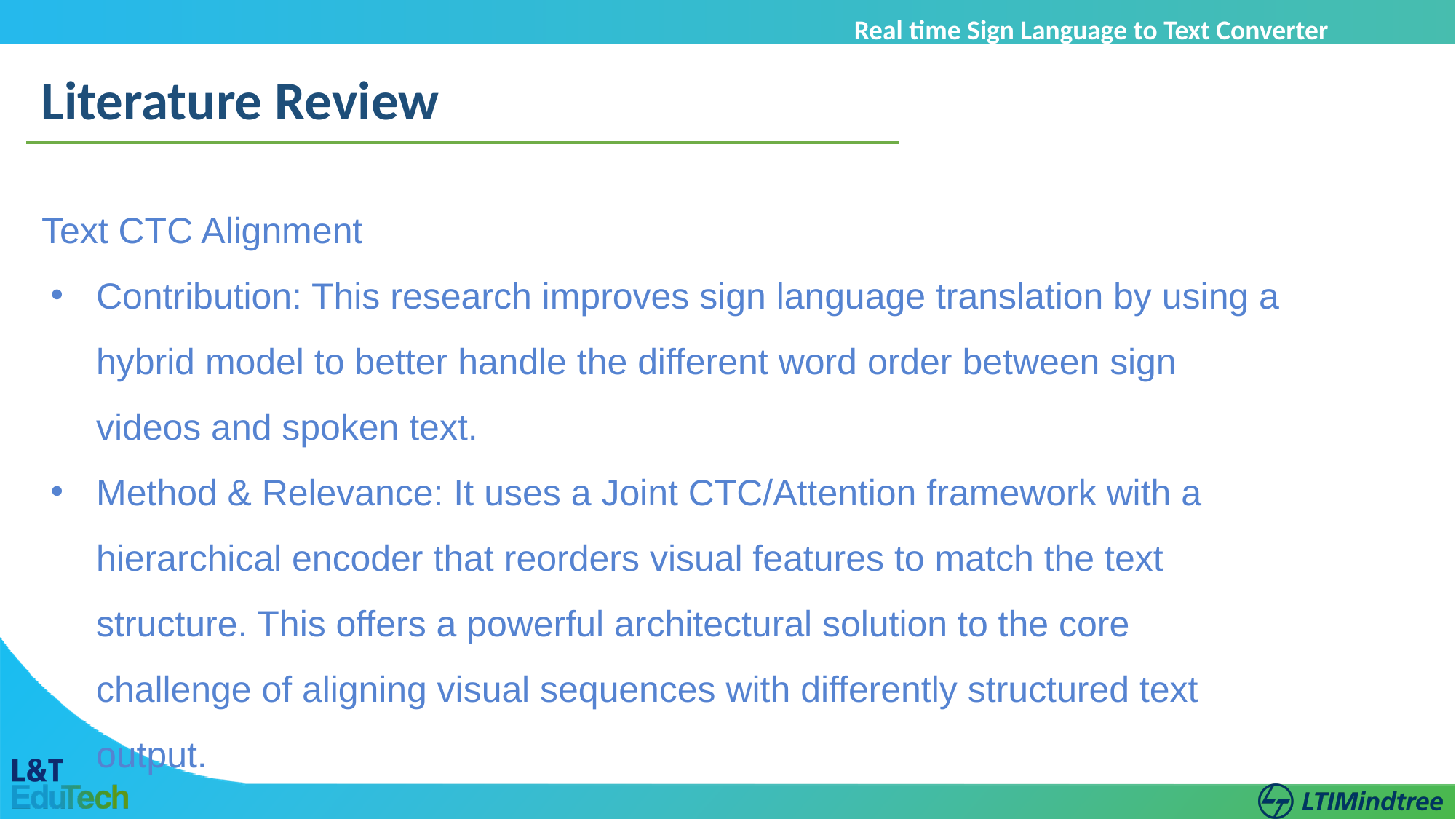

Real time Sign Language to Text Converter
using contextualization
Literature Review
Text CTC Alignment
Contribution: This research improves sign language translation by using a hybrid model to better handle the different word order between sign videos and spoken text.
Method & Relevance: It uses a Joint CTC/Attention framework with a hierarchical encoder that reorders visual features to match the text structure. This offers a powerful architectural solution to the core challenge of aligning visual sequences with differently structured text output.